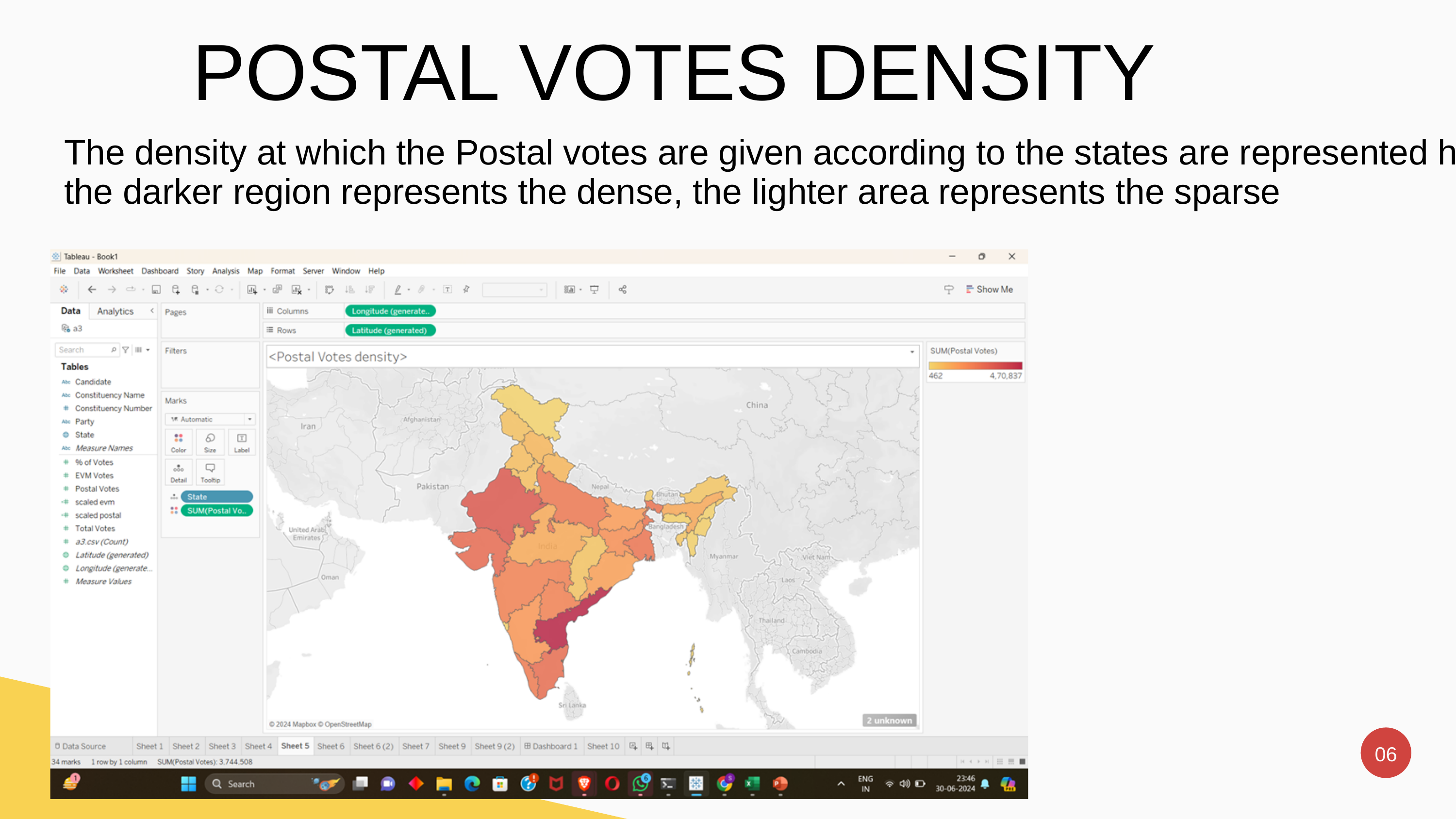

POSTAL VOTES DENSITY
The density at which the Postal votes are given according to the states are represented here the darker region represents the dense, the lighter area represents the sparse

06